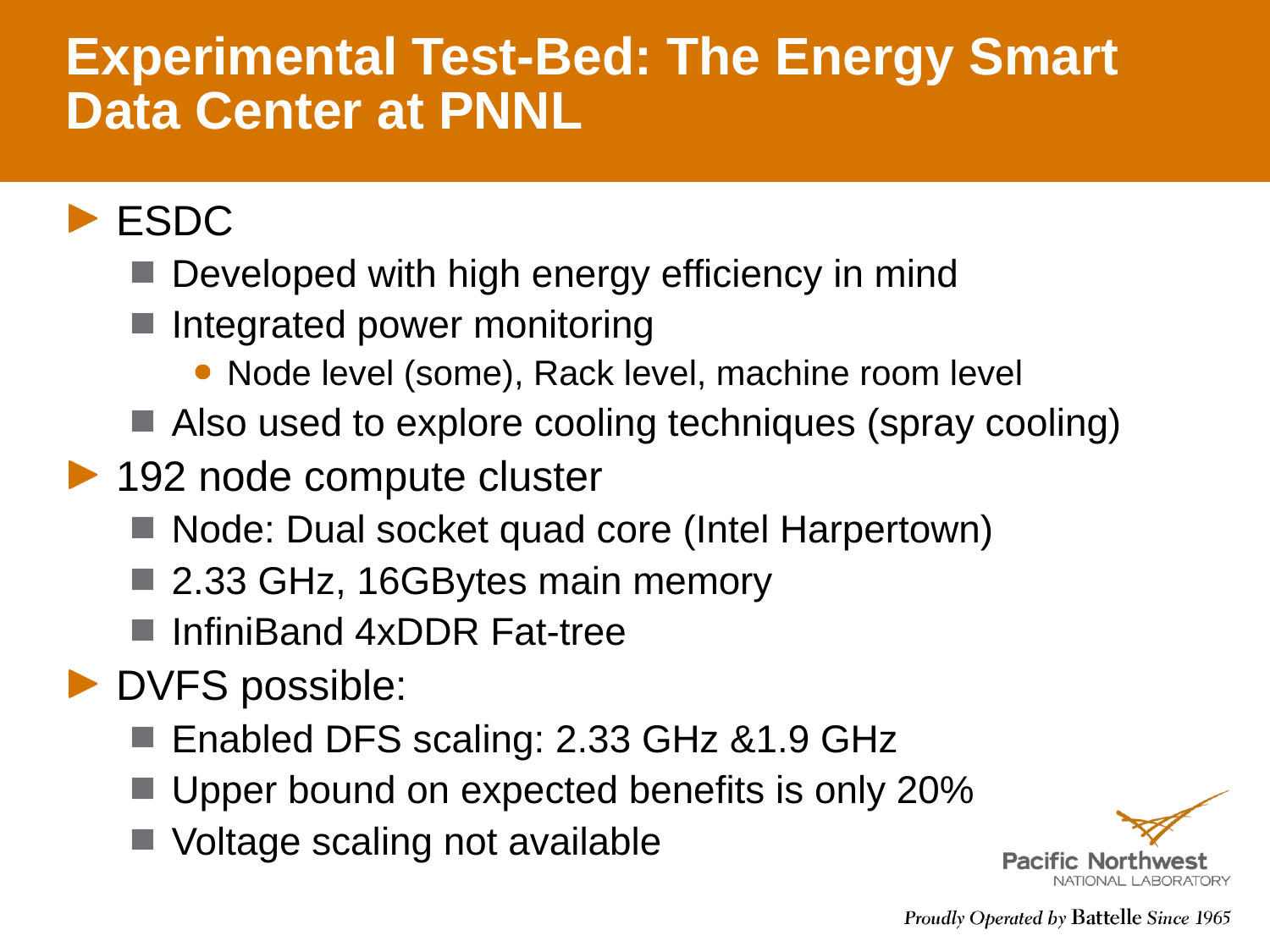

# Experimental Test-Bed: The Energy Smart Data Center at PNNL
ESDC
Developed with high energy efficiency in mind
Integrated power monitoring
Node level (some), Rack level, machine room level
Also used to explore cooling techniques (spray cooling)
192 node compute cluster
Node: Dual socket quad core (Intel Harpertown)
2.33 GHz, 16GBytes main memory
InfiniBand 4xDDR Fat-tree
DVFS possible:
Enabled DFS scaling: 2.33 GHz &1.9 GHz
Upper bound on expected benefits is only 20%
Voltage scaling not available